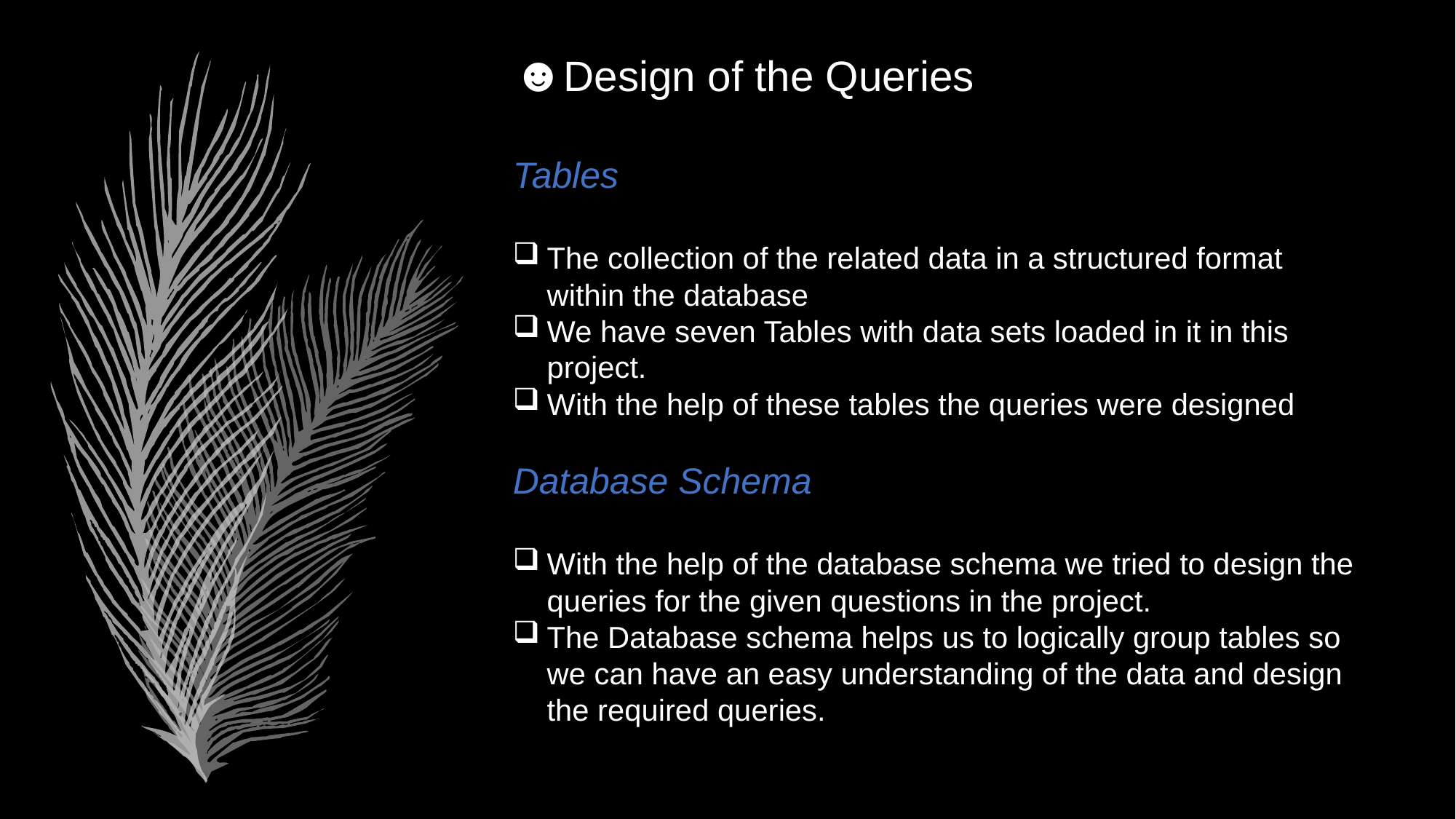

☻Design of the Queries

Tables

The collection of the related data in a structured format within the database
We have seven Tables with data sets loaded in it in this project.
With the help of these tables the queries were designed

Database Schema

With the help of the database schema we tried to design the queries for the given questions in the project.
The Database schema helps us to logically group tables so we can have an easy understanding of the data and design the required queries.